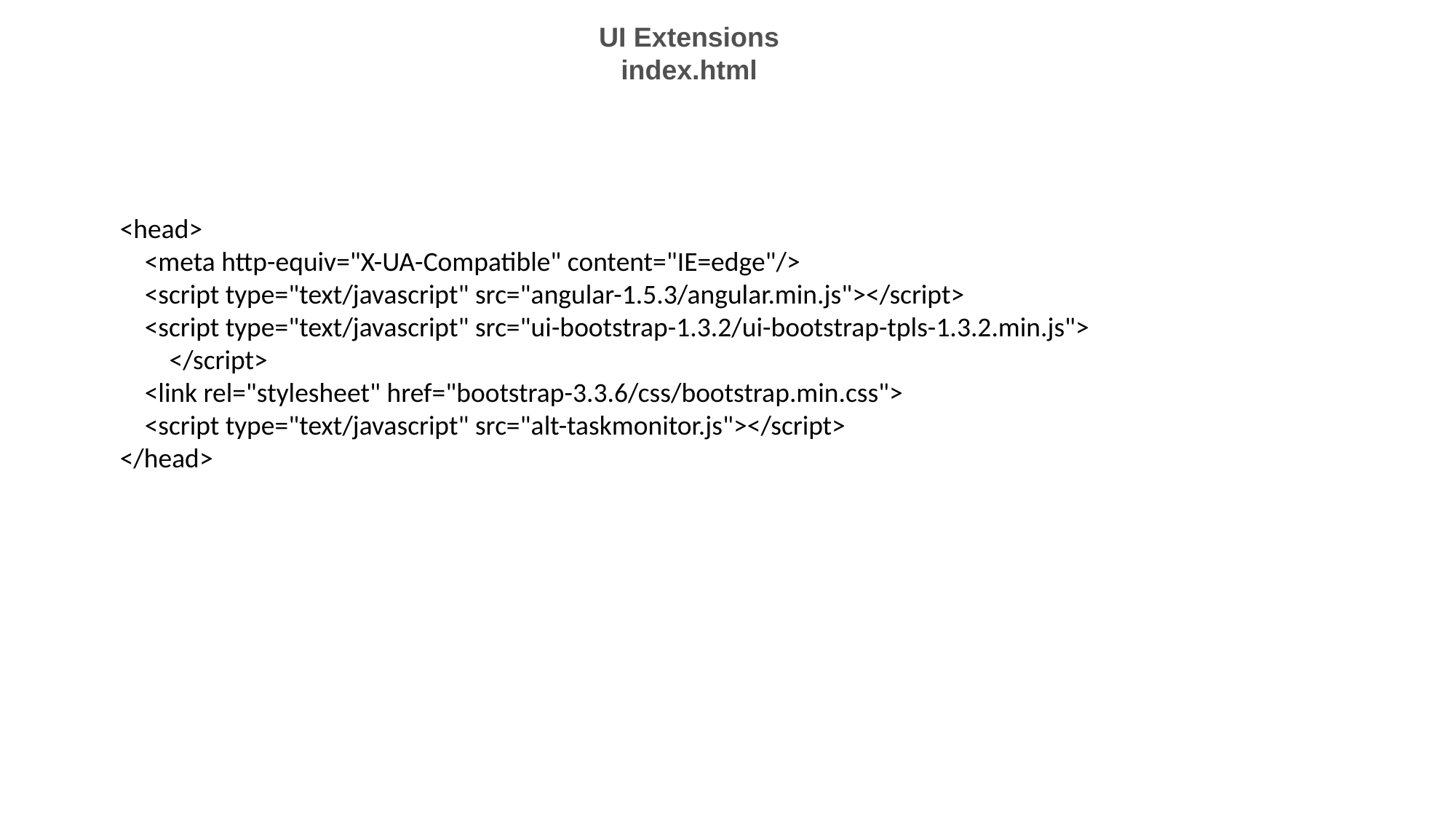

UI Extensions
index.html
<head>
    <meta http-equiv="X-UA-Compatible" content="IE=edge"/>
    <script type="text/javascript" src="angular-1.5.3/angular.min.js"></script>
    <script type="text/javascript" src="ui-bootstrap-1.3.2/ui-bootstrap-tpls-1.3.2.min.js">
        </script>
    <link rel="stylesheet" href="bootstrap-3.3.6/css/bootstrap.min.css">
    <script type="text/javascript" src="alt-taskmonitor.js"></script>
</head>